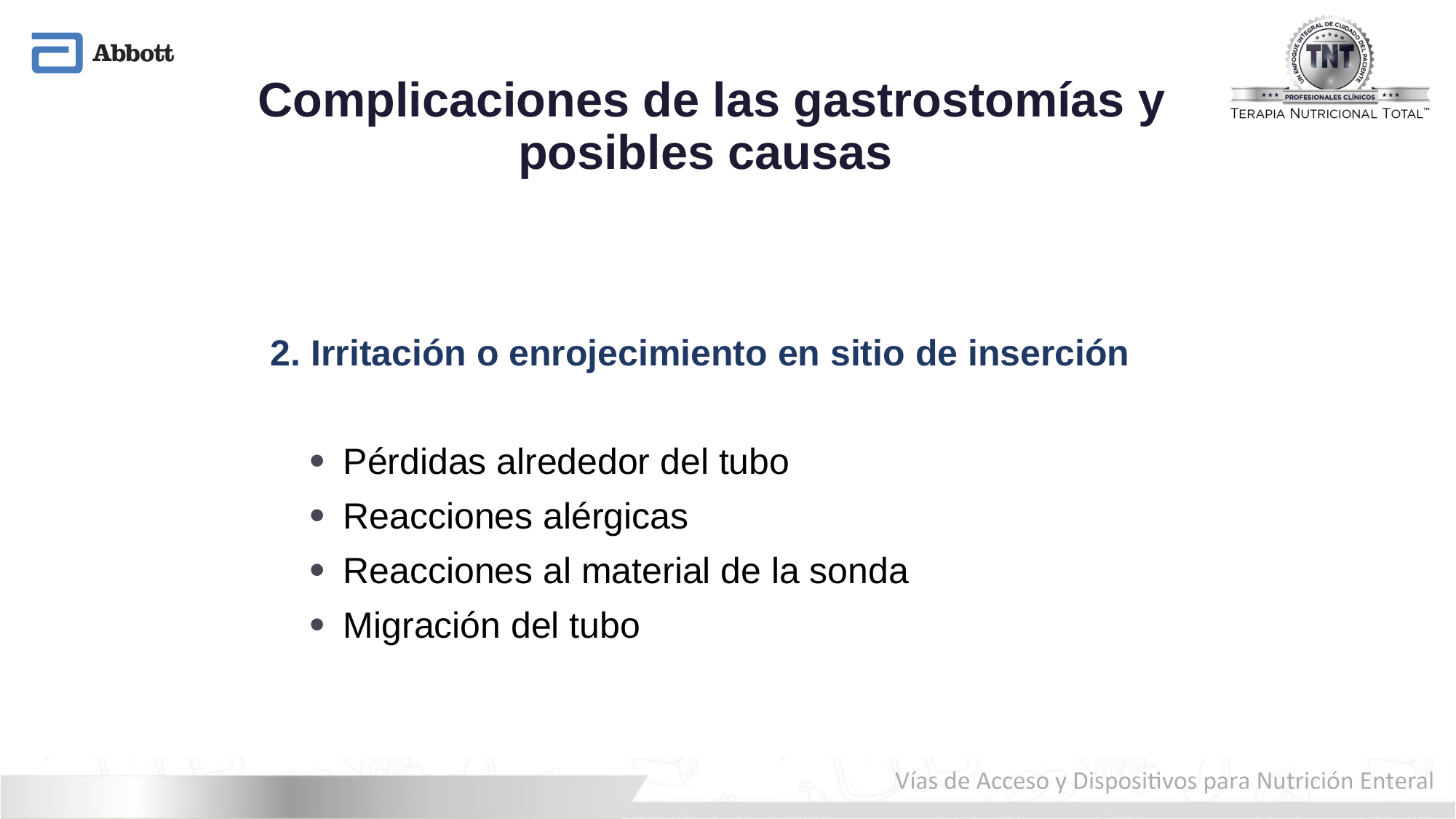

Complicaciones de las gastrostomías y posibles causas

2. Irritación o enrojecimiento en sitio de inserción

Pérdidas alrededor del tubo
Reacciones alérgicas
Reacciones al material de la sonda
Migración del tubo